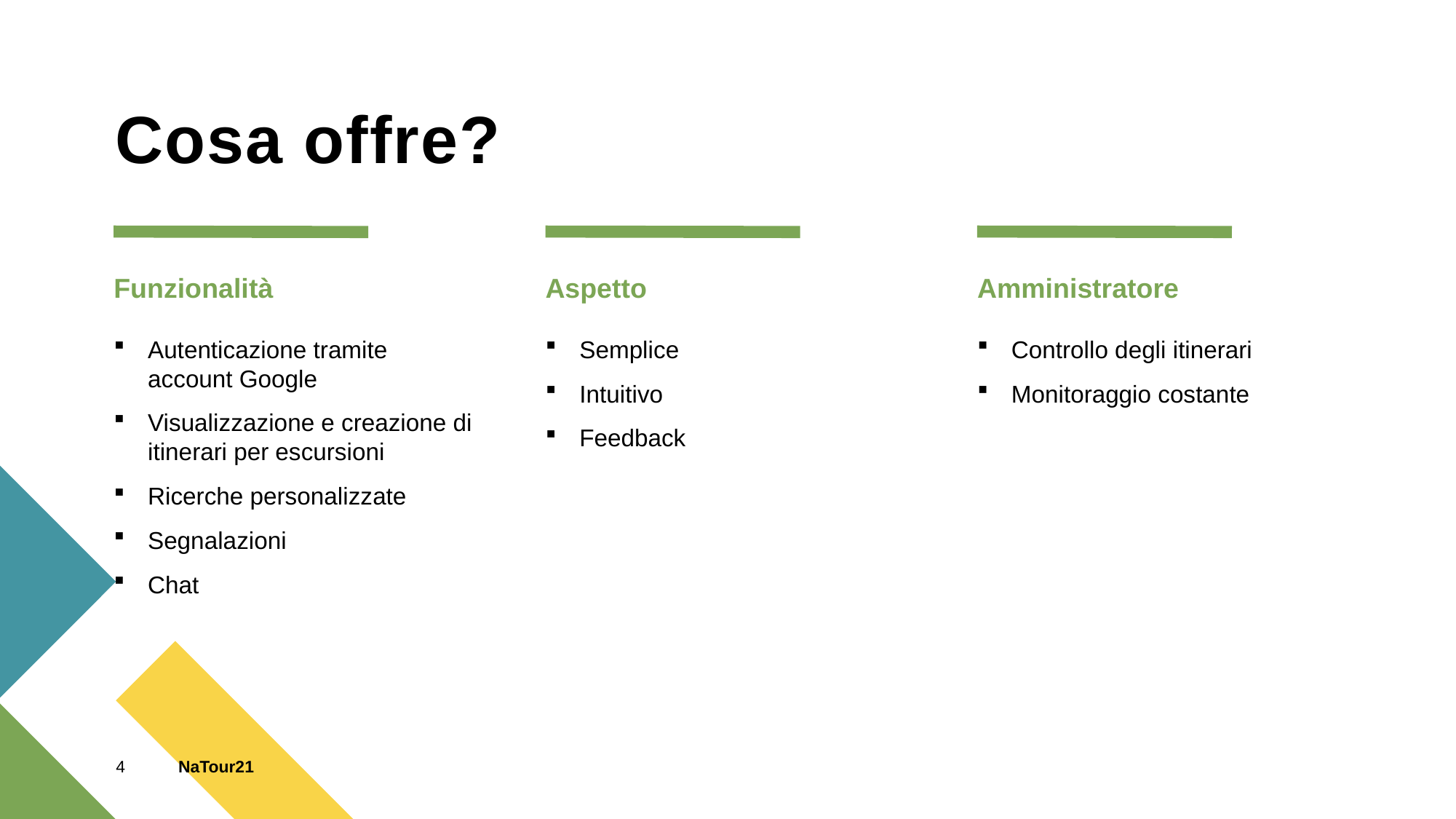

# Cosa offre?
Funzionalità
Aspetto
Amministratore
Autenticazione tramite account Google
Visualizzazione e creazione di itinerari per escursioni
Ricerche personalizzate
Segnalazioni
Chat
Semplice
Intuitivo
Feedback
Controllo degli itinerari
Monitoraggio costante
4
NaTour21